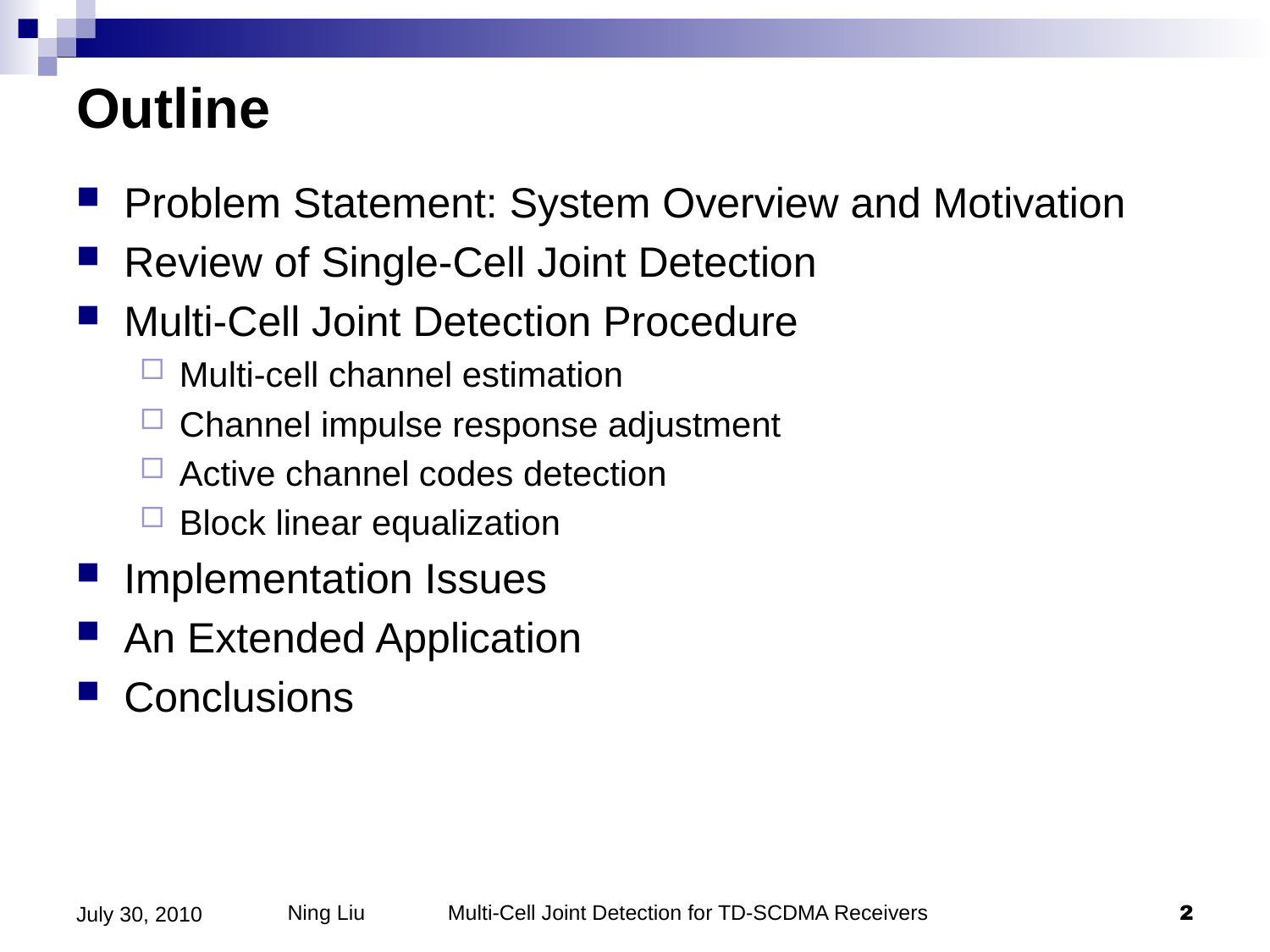

# Outline
Problem Statement: System Overview and Motivation
Review of Single-Cell Joint Detection
Multi-Cell Joint Detection Procedure
Multi-cell channel estimation
Channel impulse response adjustment
Active channel codes detection
Block linear equalization
Implementation Issues
An Extended Application
Conclusions
July 30, 2010
Ning Liu              Multi-Cell Joint Detection for TD-SCDMA Receivers
2